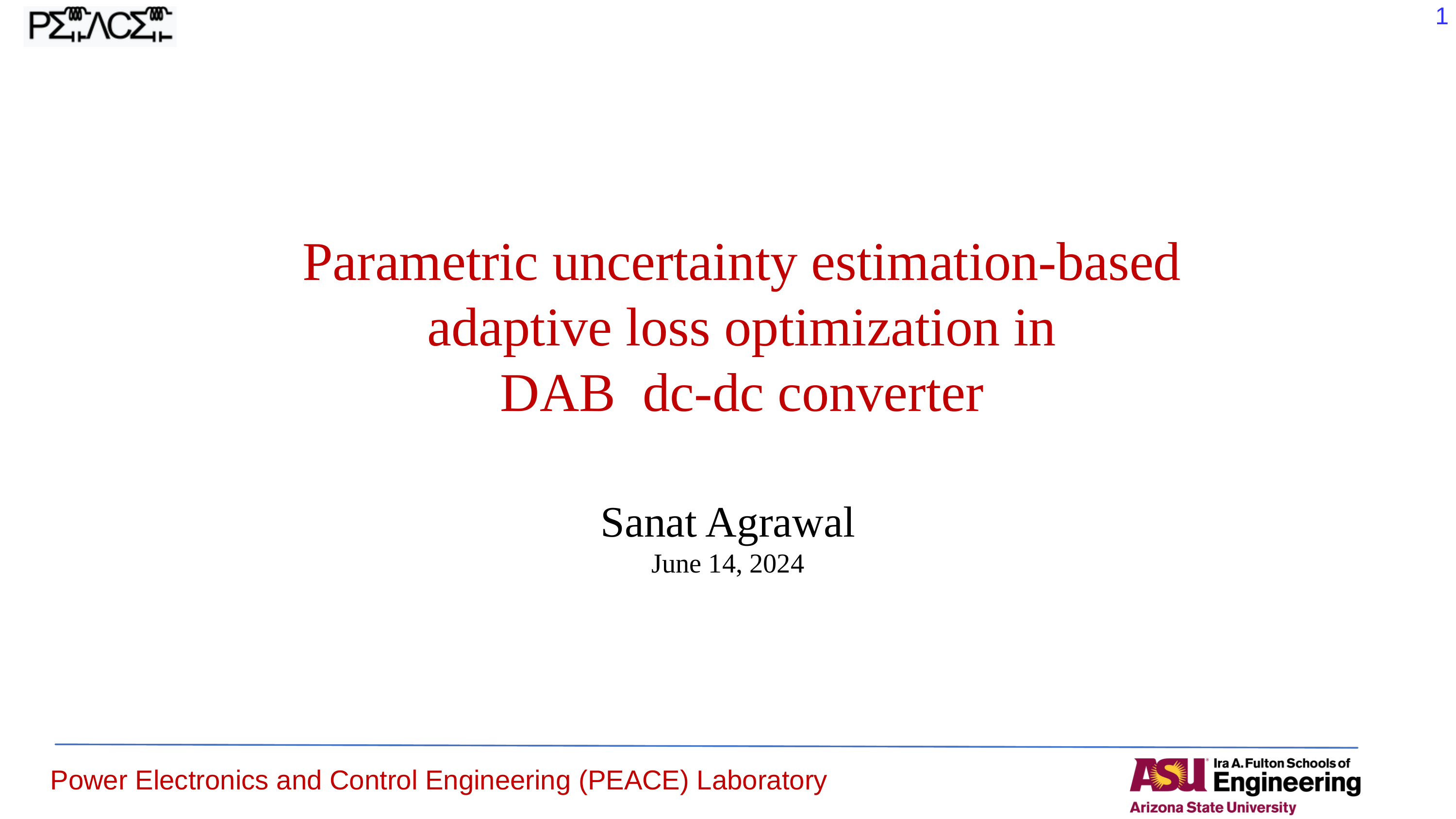

1

Parametric uncertainty estimation-based adaptive loss optimization in
DAB  dc-dc converter
Sanat Agrawal
June 14, 2024

Power Electronics and Control Engineering (PEACE) Laboratory